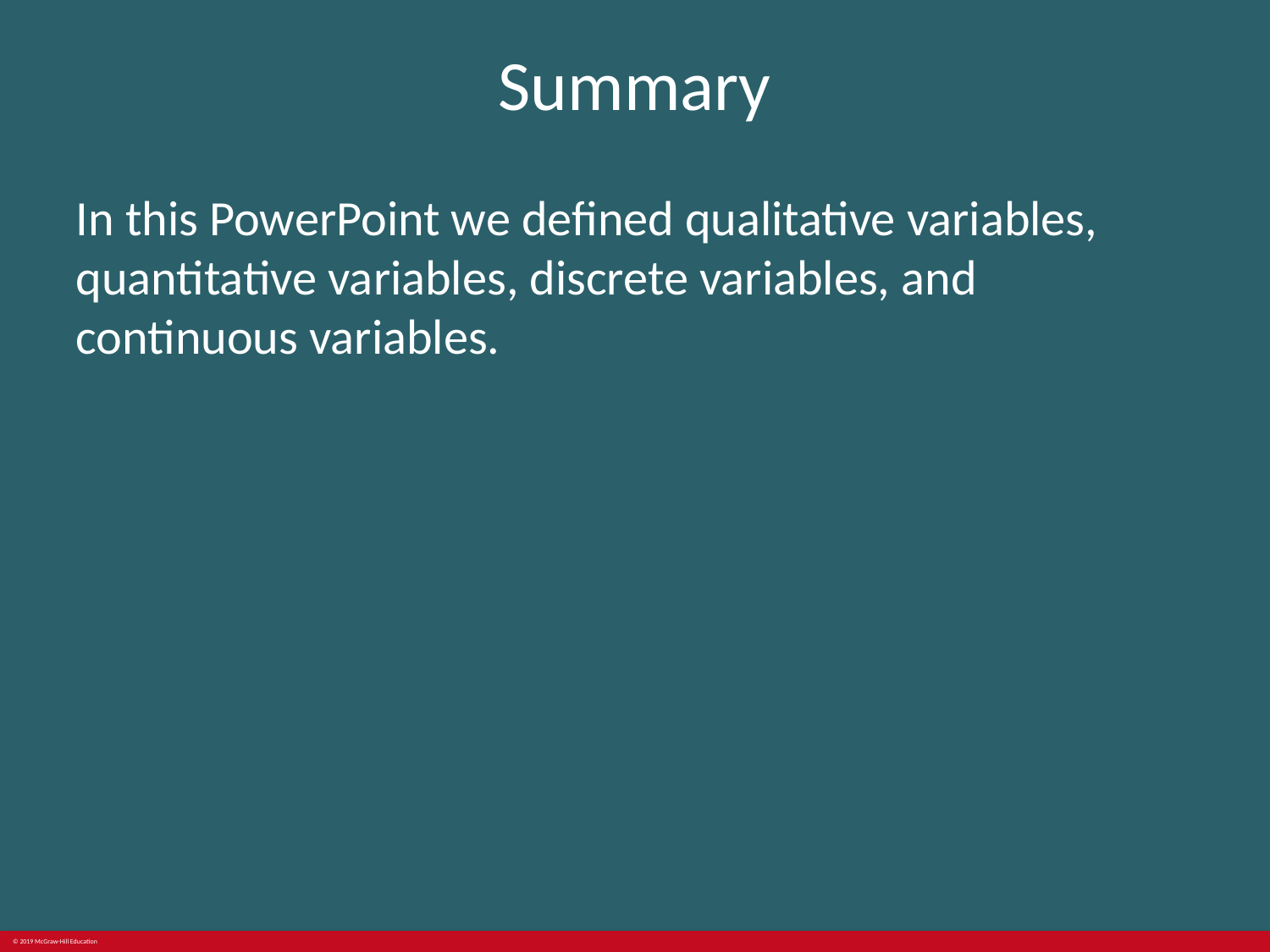

# Summary
In this PowerPoint we defined qualitative variables, quantitative variables, discrete variables, and continuous variables.